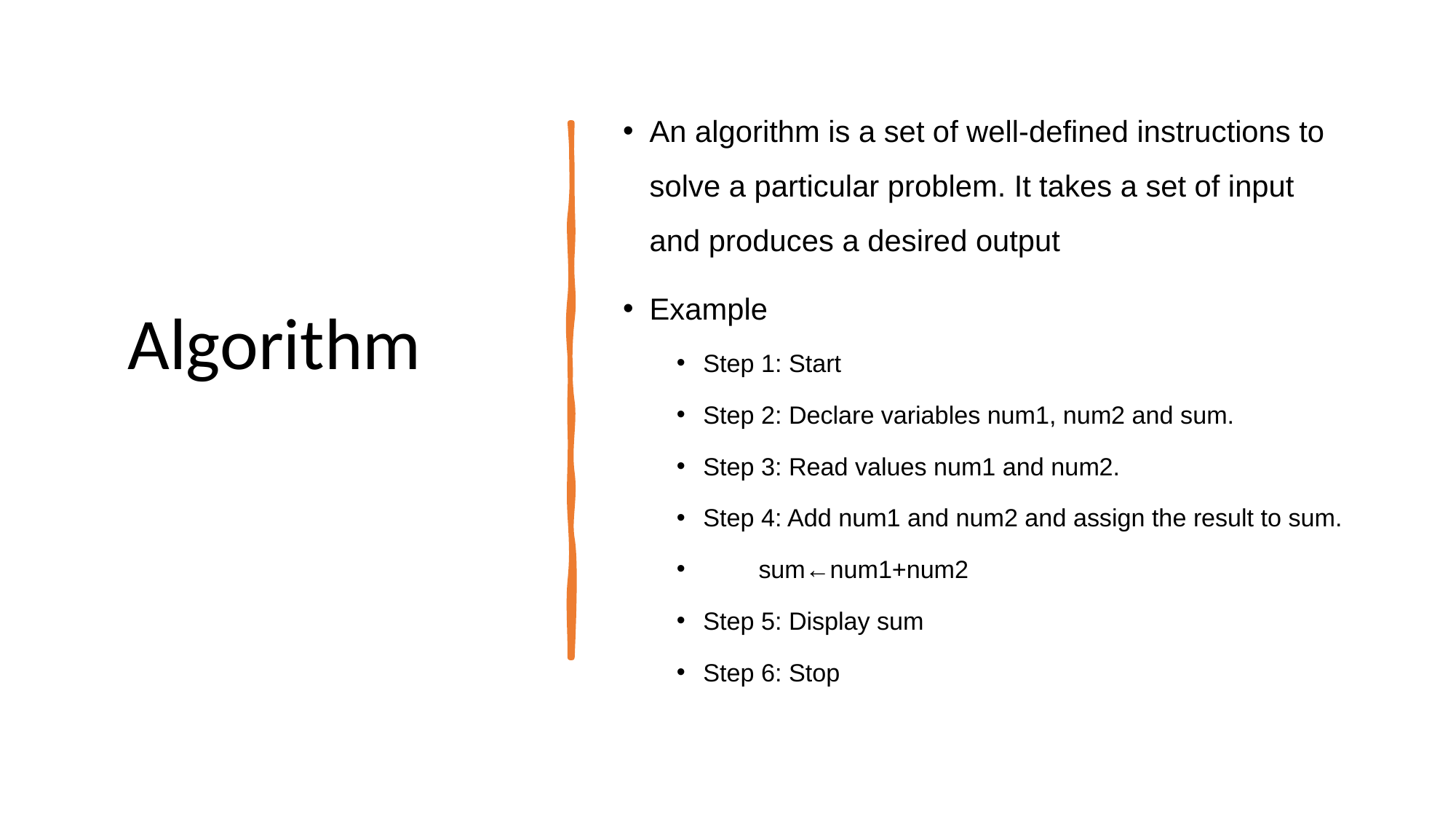

# Algorithm
An algorithm is a set of well-defined instructions to solve a particular problem. It takes a set of input and produces a desired output
Example
Step 1: Start
Step 2: Declare variables num1, num2 and sum.
Step 3: Read values num1 and num2.
Step 4: Add num1 and num2 and assign the result to sum.
        sum←num1+num2
Step 5: Display sum
Step 6: Stop